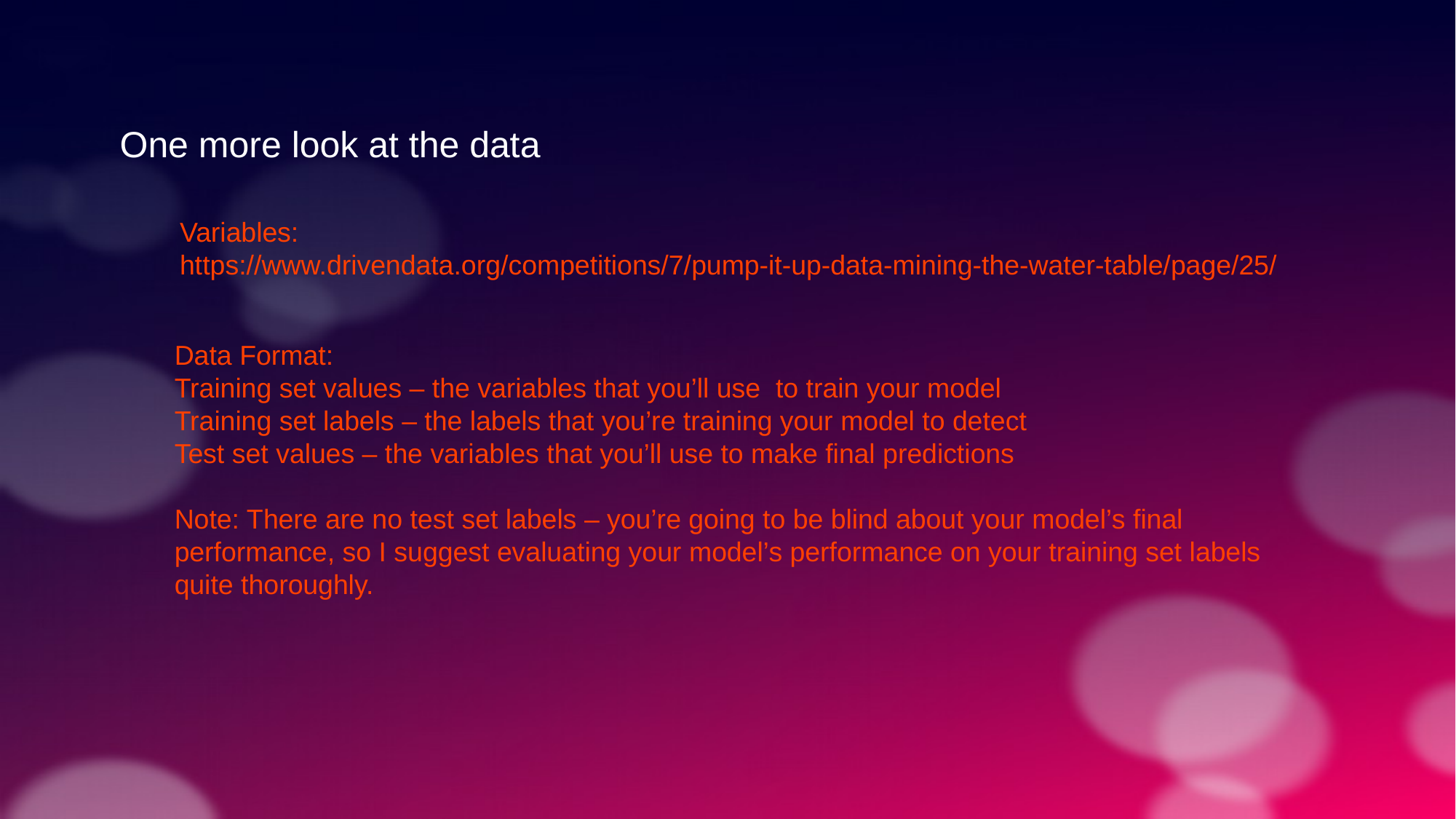

One more look at the data
Variables:
https://www.drivendata.org/competitions/7/pump-it-up-data-mining-the-water-table/page/25/
Data Format:
Training set values – the variables that you’ll use  to train your model
Training set labels – the labels that you’re training your model to detect
Test set values – the variables that you’ll use to make final predictions

Note: There are no test set labels – you’re going to be blind about your model’s final performance, so I suggest evaluating your model’s performance on your training set labels quite thoroughly.